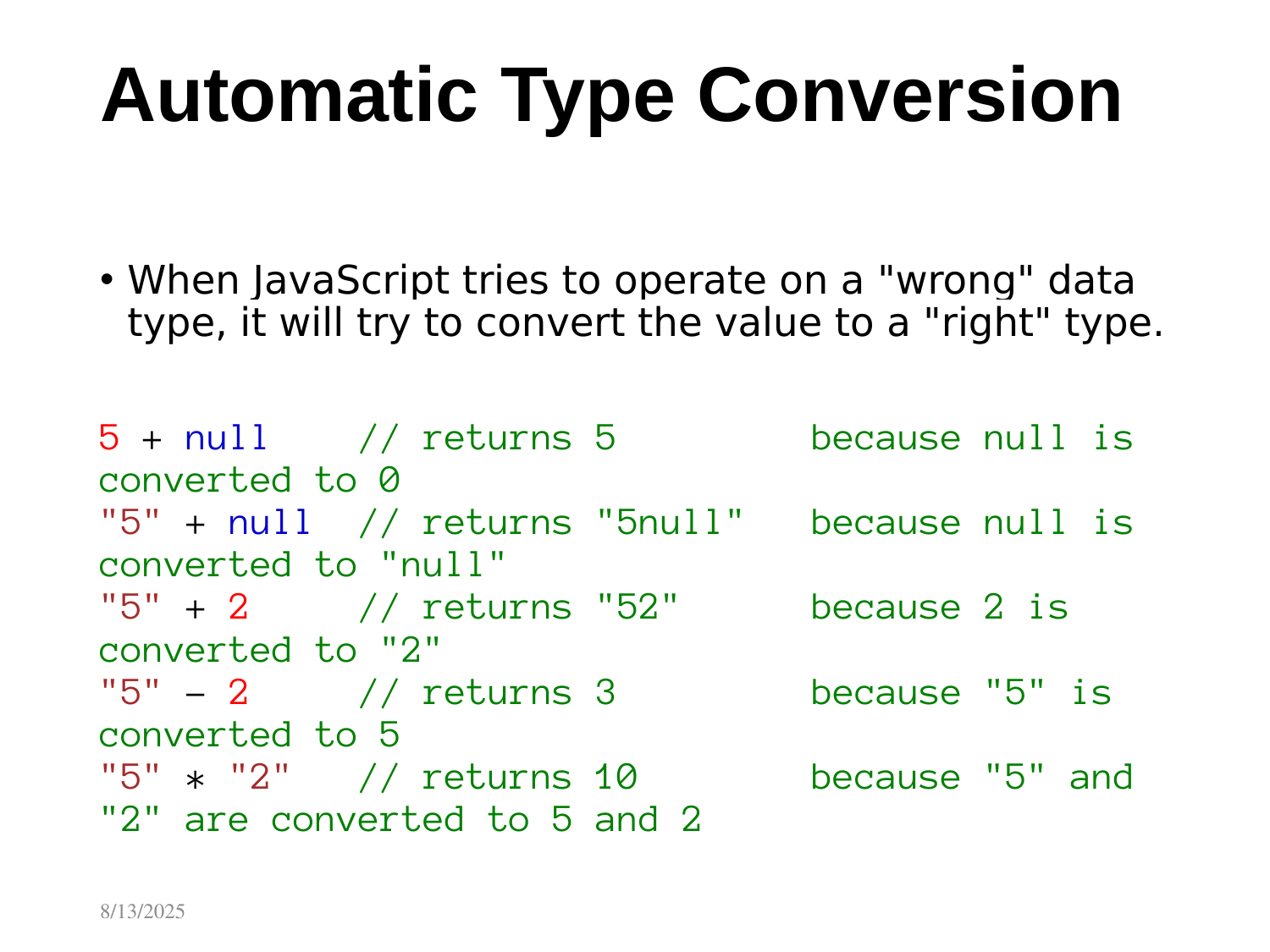

# Automatic Type Conversion
When JavaScript tries to operate on a "wrong" data type, it will try to convert the value to a "right" type.

5 + null    // returns 5         because null is converted to 0
"5" + null  // returns "5null"   because null is converted to "null"
"5" + 2     // returns "52"      because 2 is converted to "2"
"5" - 2     // returns 3         because "5" is converted to 5
"5" * "2"   // returns 10        because "5" and "2" are converted to 5 and 2
8/13/2025